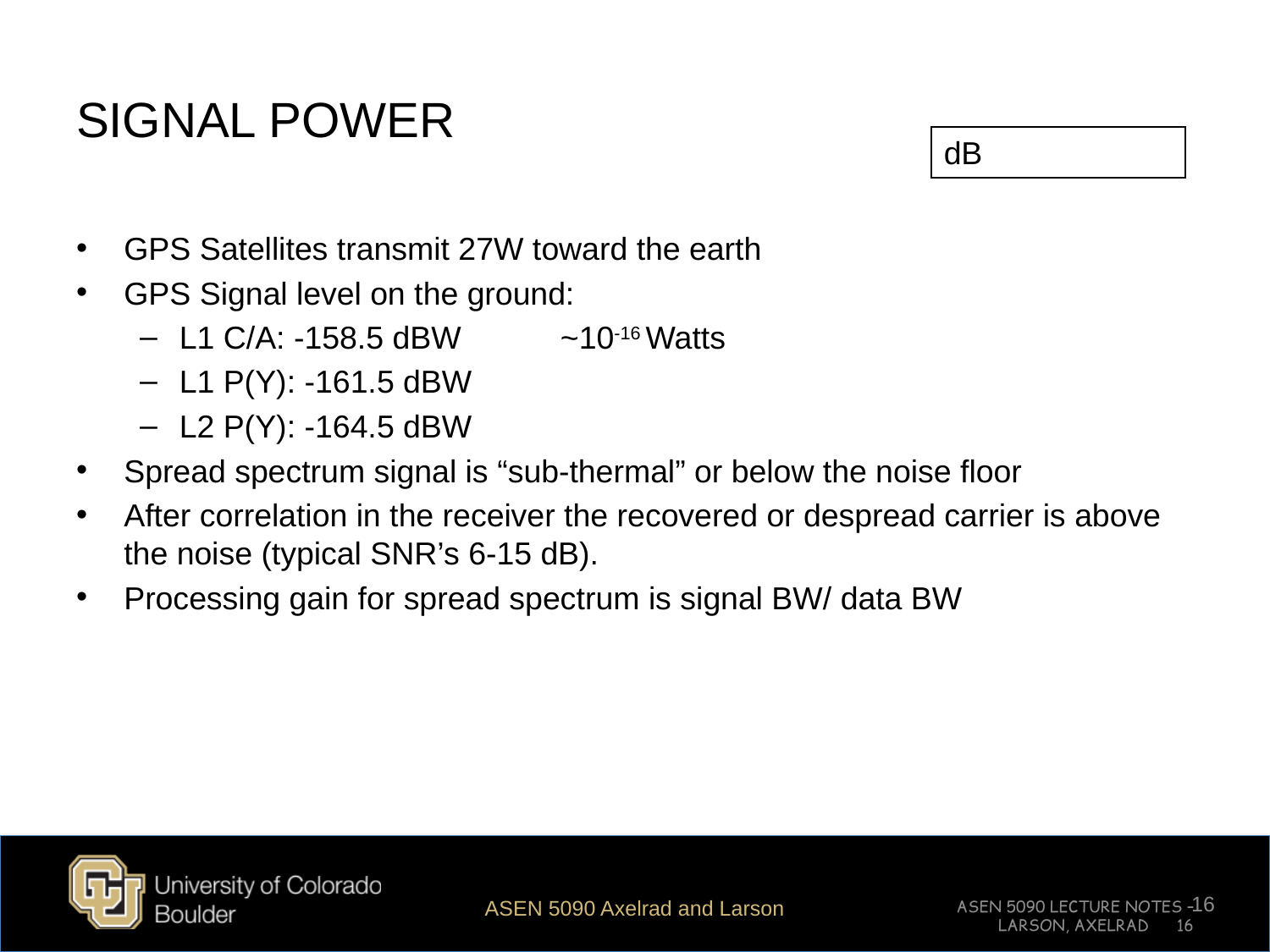

# SIGNAL POWER
dB
GPS Satellites transmit 27W toward the earth
GPS Signal level on the ground:
L1 C/A: -158.5 dBW	~10-16 Watts
L1 P(Y): -161.5 dBW
L2 P(Y): -164.5 dBW
Spread spectrum signal is “sub-thermal” or below the noise floor
After correlation in the receiver the recovered or despread carrier is above the noise (typical SNR’s 6-15 dB).
Processing gain for spread spectrum is signal BW/ data BW
16
ASEN 5090 Axelrad and Larson

ASEN 5090 LECTURE NOTES – LARSON, AXELRAD      16